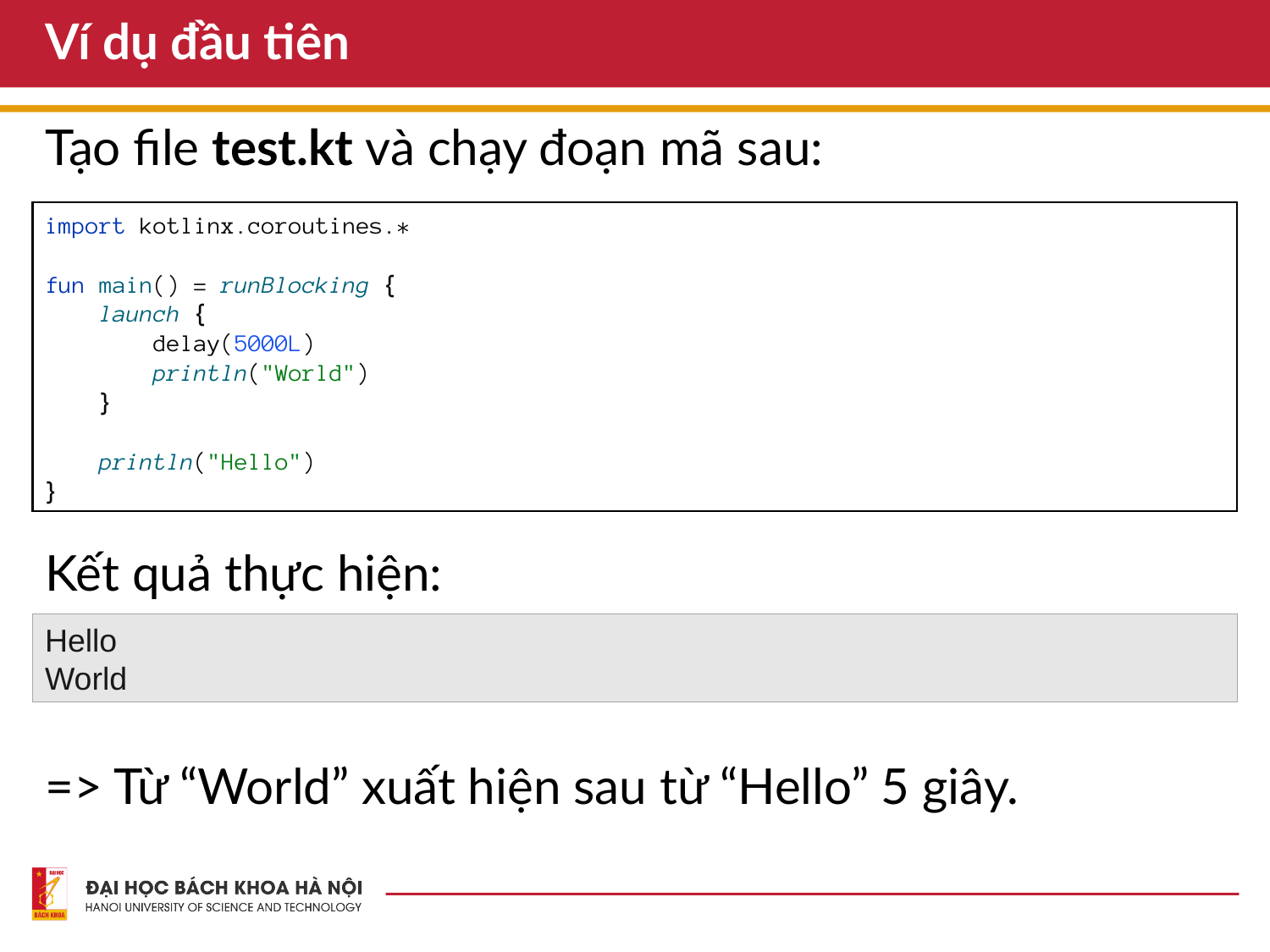

# Ví dụ đầu tiên
Tạo file test.kt và chạy đoạn mã sau:

Kết quả thực hiện:

=> Từ “World” xuất hiện sau từ “Hello” 5 giây.
import kotlinx.coroutines.*
fun main() = runBlocking {
    launch {
        delay(5000L)
        println("World")
    }
    println("Hello")
}
Hello
World